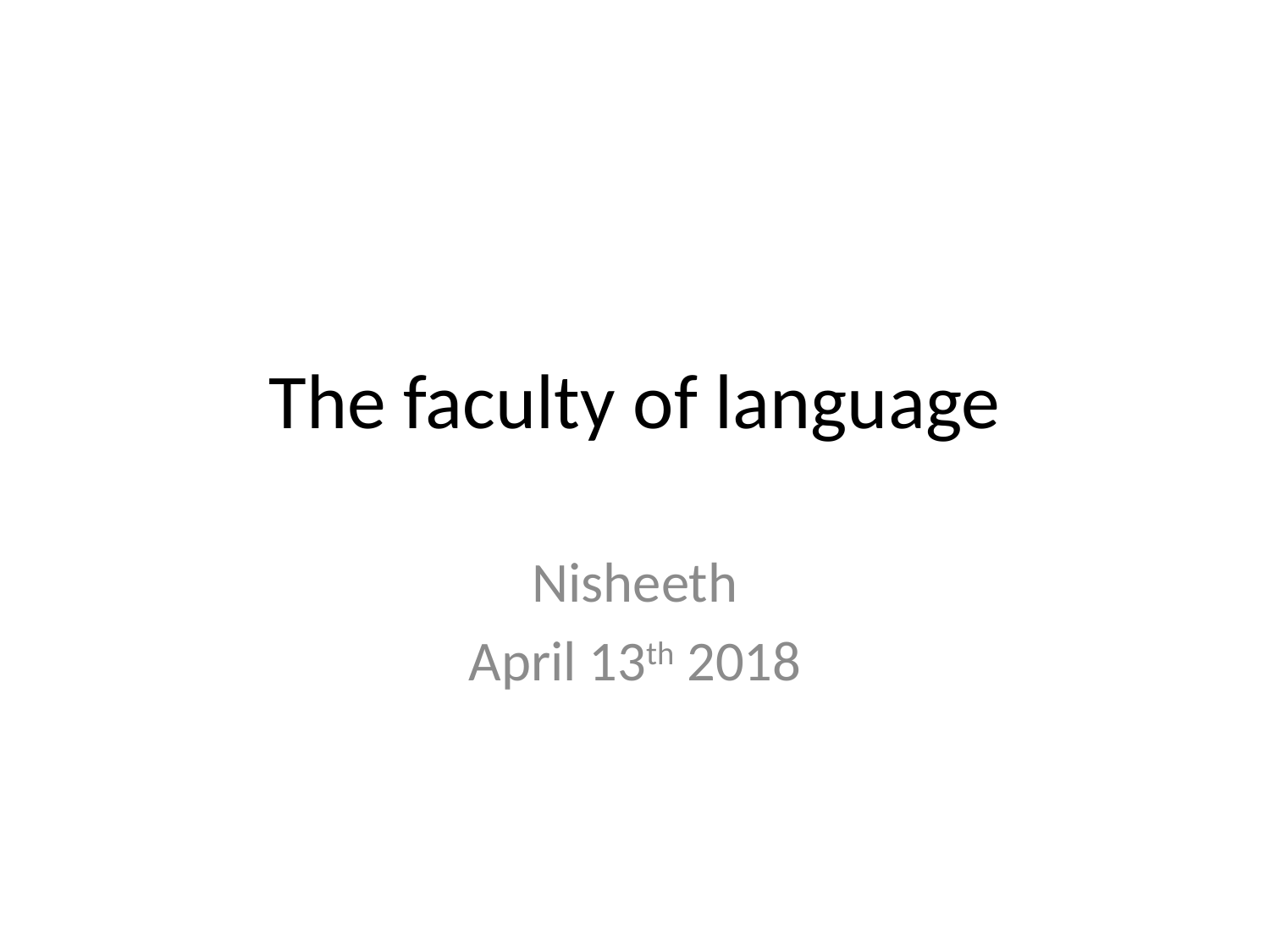

# The faculty of language
Nisheeth
April 13th 2018